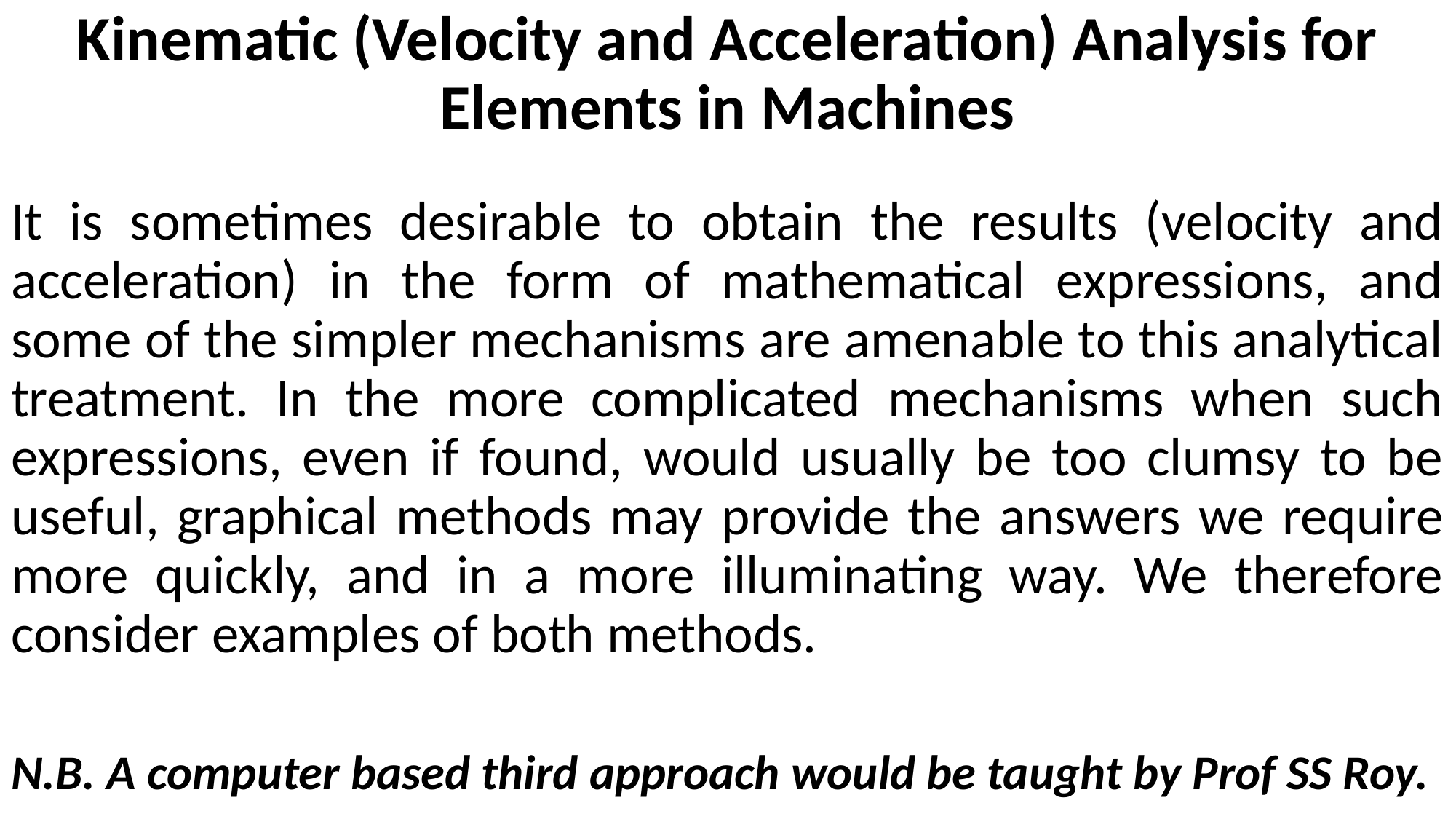

# Kinematic (Velocity and Acceleration) Analysis for Elements in Machines
It is sometimes desirable to obtain the results (velocity and acceleration) in the form of mathematical expressions, and some of the simpler mechanisms are amenable to this analytical treatment. In the more complicated mechanisms when such expressions, even if found, would usually be too clumsy to be useful, graphical methods may provide the answers we require more quickly, and in a more illuminating way. We therefore consider examples of both methods.

N.B. A computer based third approach would be taught by Prof SS Roy.